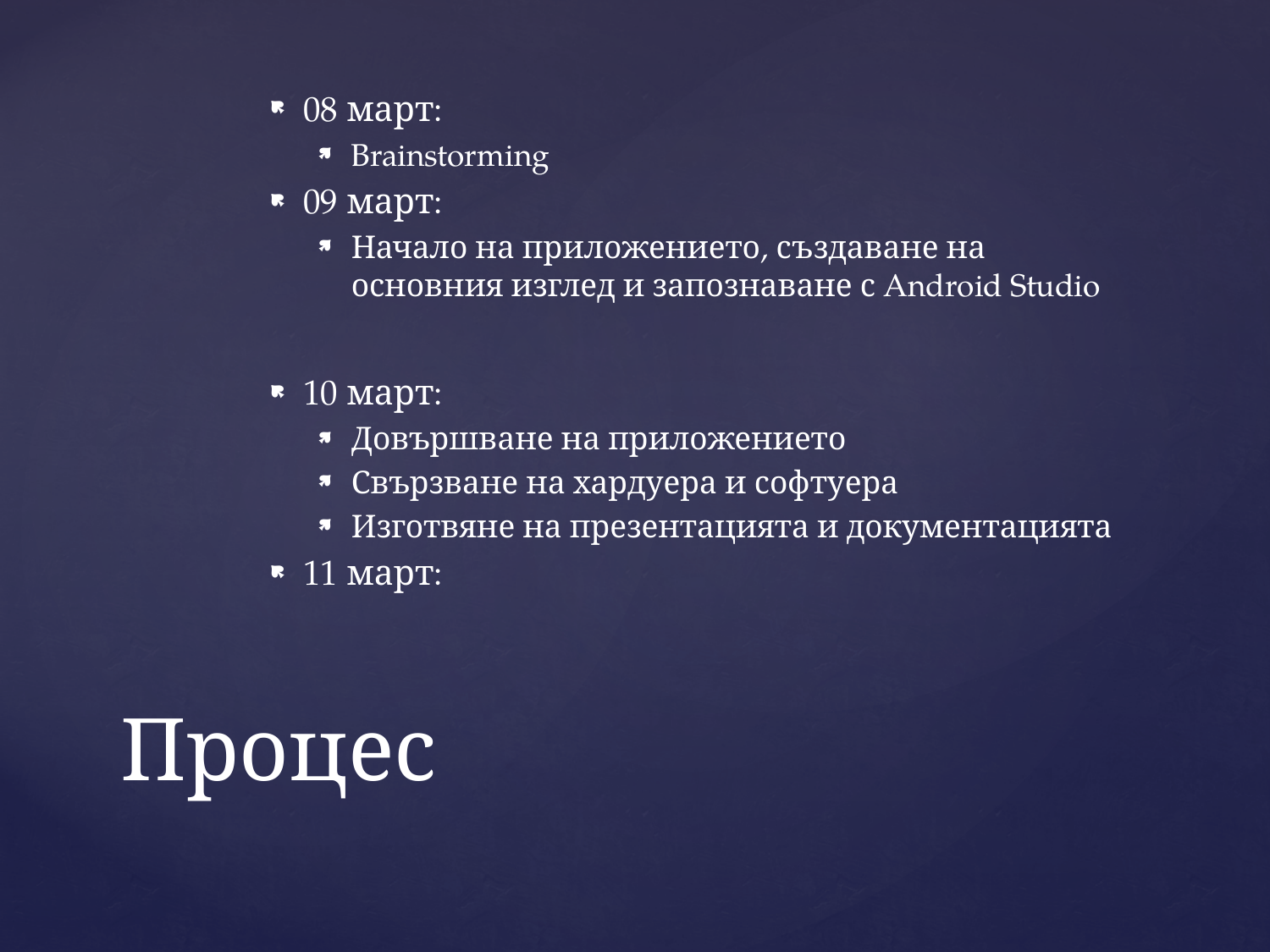

08 март:
Brainstorming
09 март:
Начало на приложението, създаване на основния изглед и запознаване с Android Studio

10 март:
Довършване на приложението
Свързване на хардуера и софтуера
Изготвяне на презентацията и документацията
11 март:
# Процес